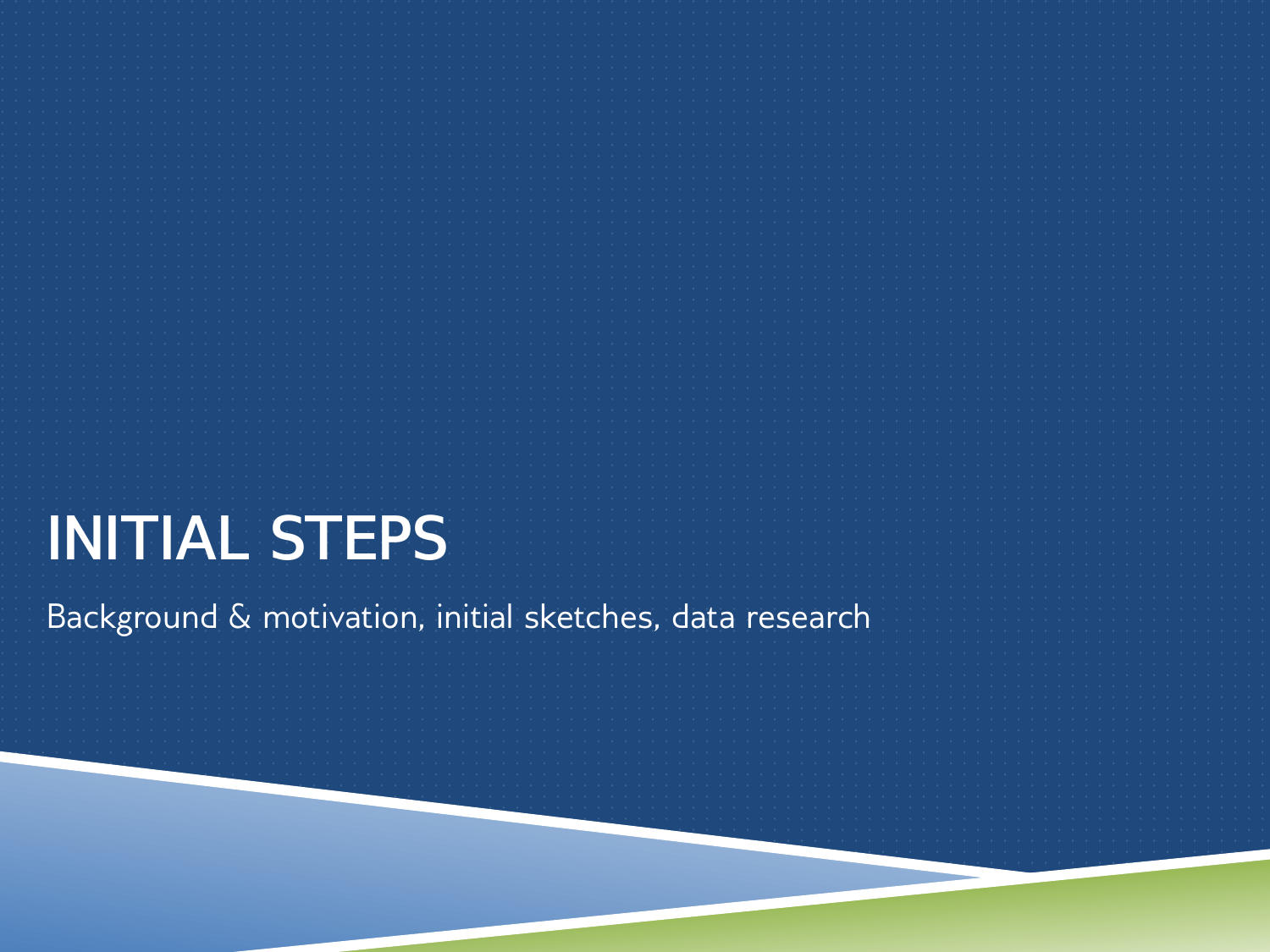

# INITIAL STEPS
Background & motivation, initial sketches, data research